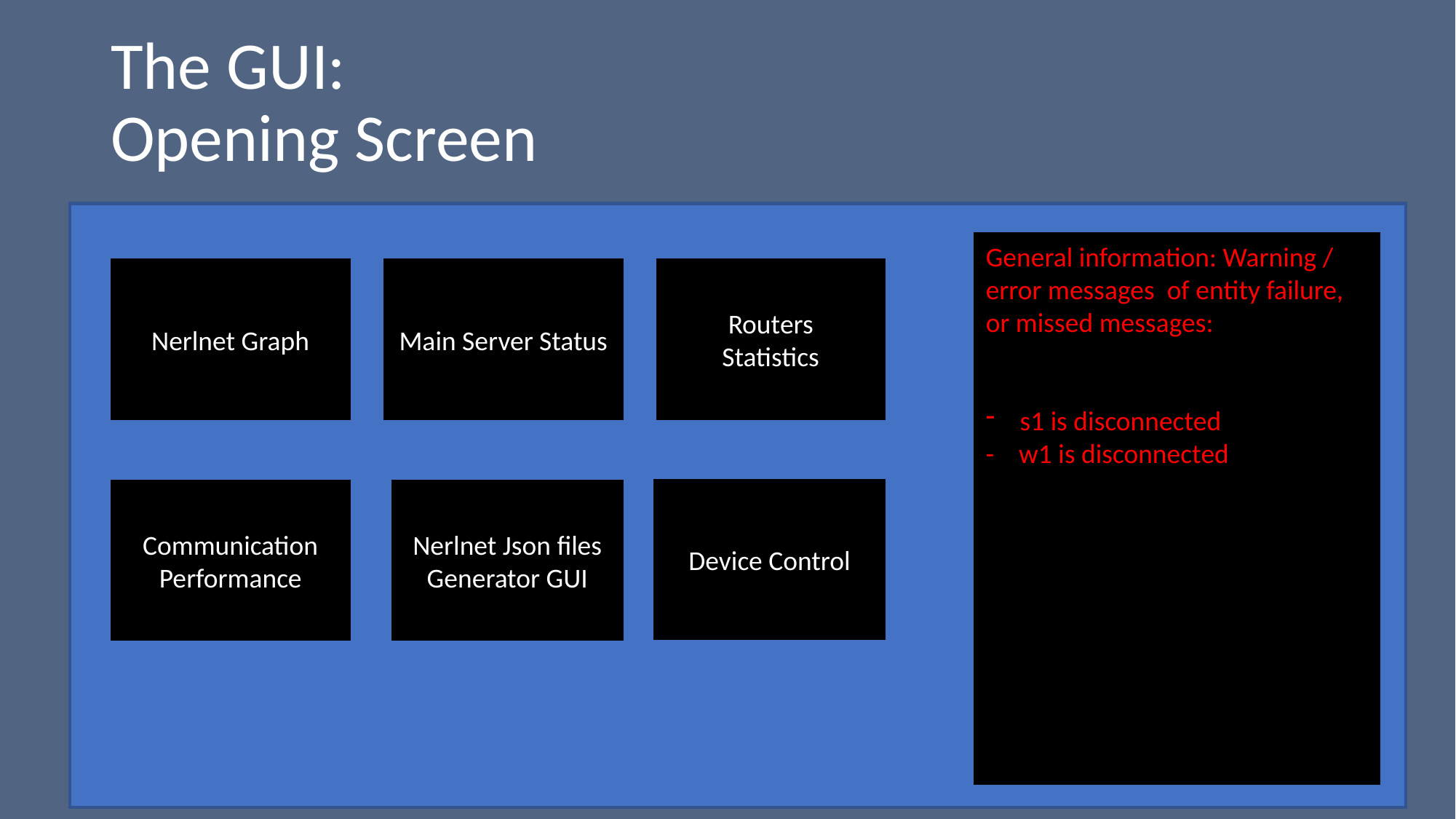

The GUI:
Opening Screen

General information: Warning / error messages  of entity failure, or missed messages:

s1 is disconnected
-    w1 is disconnected
Nerlnet Graph
Main Server Status
Routers
Statistics
Device Control
Communication Performance
Nerlnet Json files Generator GUI